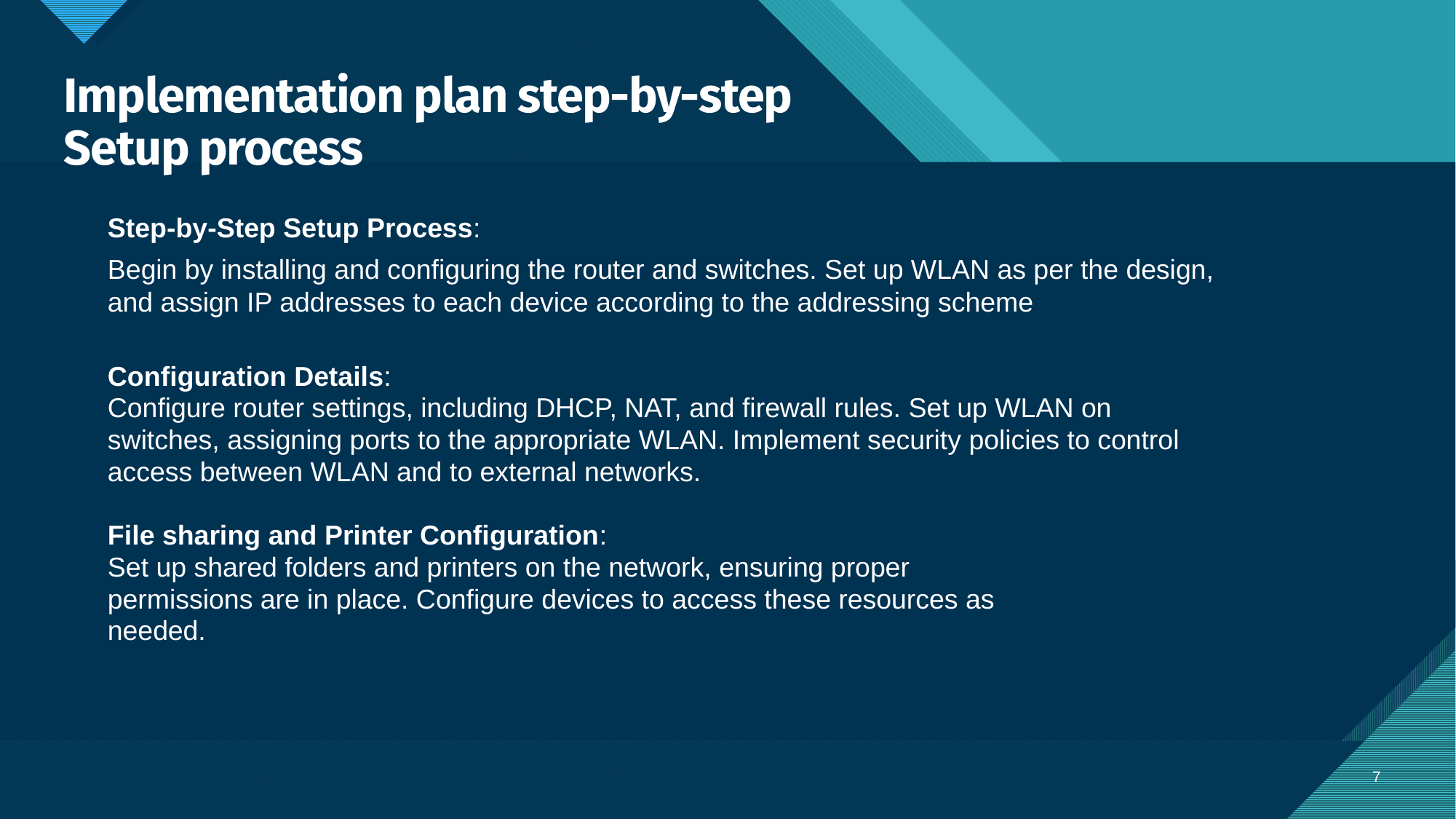

# Implementation plan step-by-step Setup process
Step-by-Step Setup Process:
Begin by installing and configuring the router and switches. Set up WLAN as per the design, and assign IP addresses to each device according to the addressing scheme

Configuration Details:
Configure router settings, including DHCP, NAT, and firewall rules. Set up WLAN on
switches, assigning ports to the appropriate WLAN. Implement security policies to control
access between WLAN and to external networks.

File sharing and Printer Configuration:
Set up shared folders and printers on the network, ensuring proper
permissions are in place. Configure devices to access these resources as
needed.

7